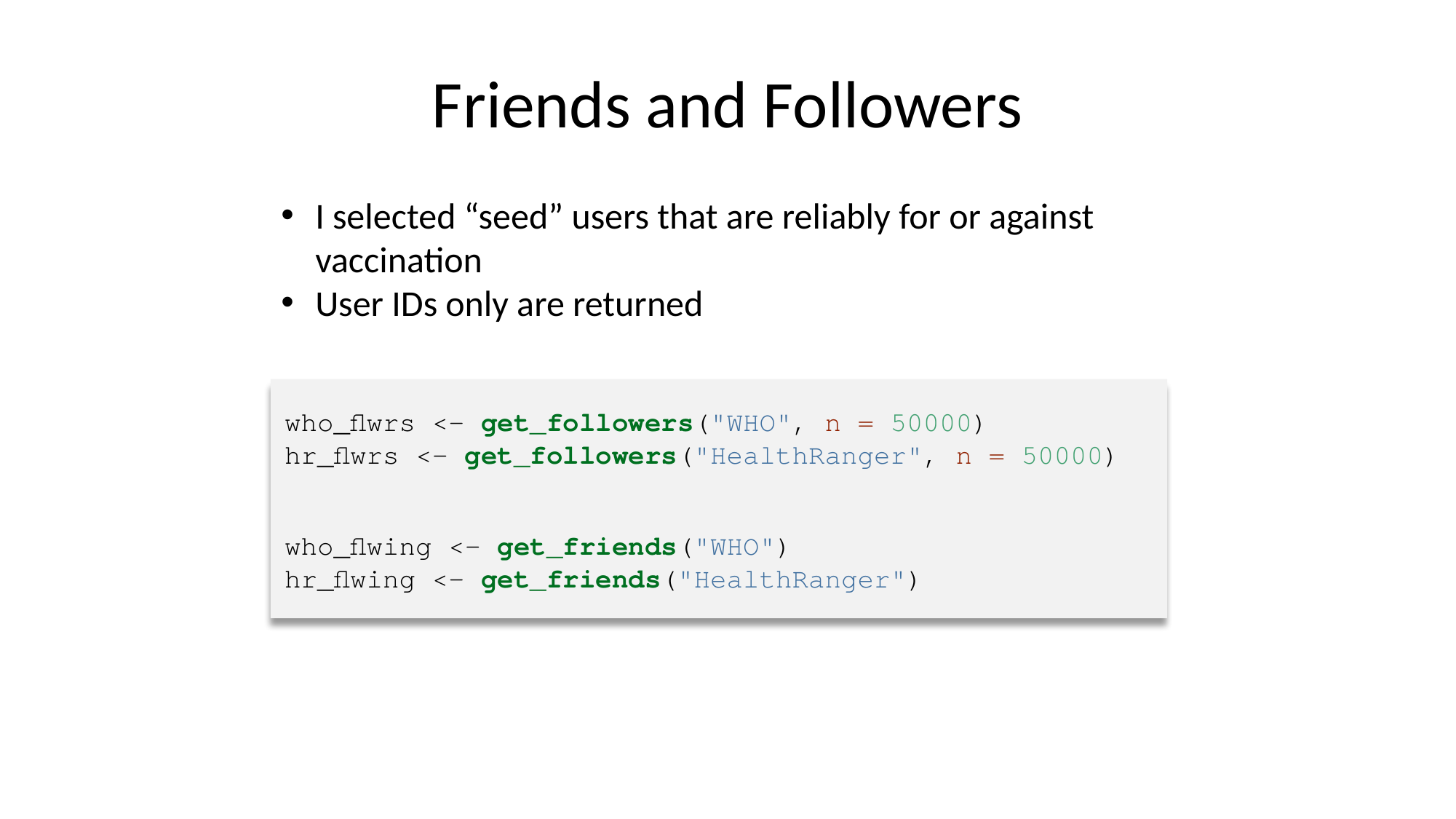

# Friends and Followers
I selected “seed” users that are reliably for or against vaccination
User IDs only are returned

who_flwrs <- get_followers("WHO", n = 50000)
hr_flwrs <- get_followers("HealthRanger", n = 50000)
who_flwing <- get_friends("WHO")
hr_flwing <- get_friends("HealthRanger")